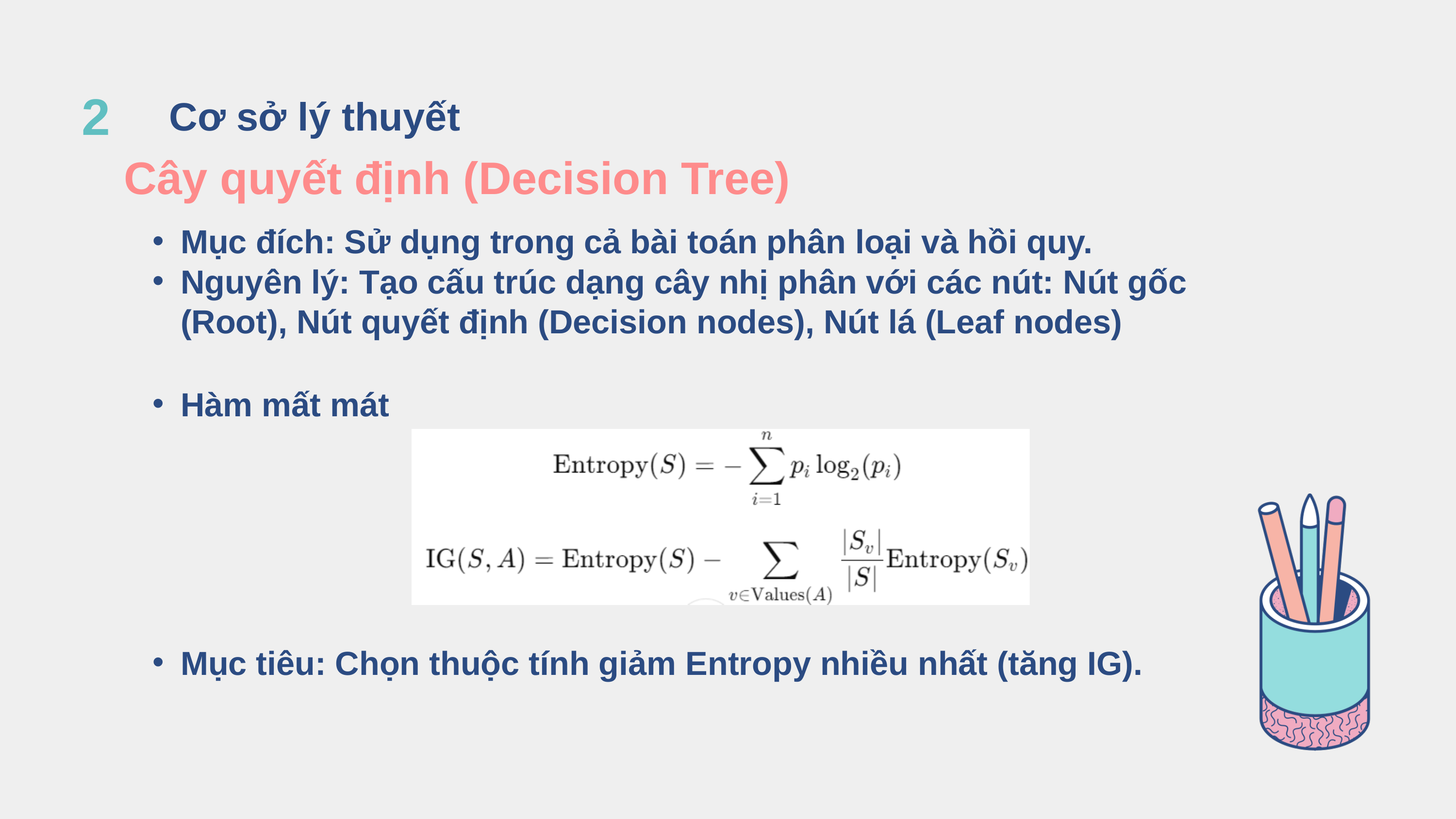

2
Cơ sở lý thuyết
Cây quyết định (Decision Tree)
Mục đích: Sử dụng trong cả bài toán phân loại và hồi quy.
Nguyên lý: Tạo cấu trúc dạng cây nhị phân với các nút: Nút gốc (Root), Nút quyết định (Decision nodes), Nút lá (Leaf nodes)
Hàm mất mát

Mục tiêu: Chọn thuộc tính giảm Entropy nhiều nhất (tăng IG).